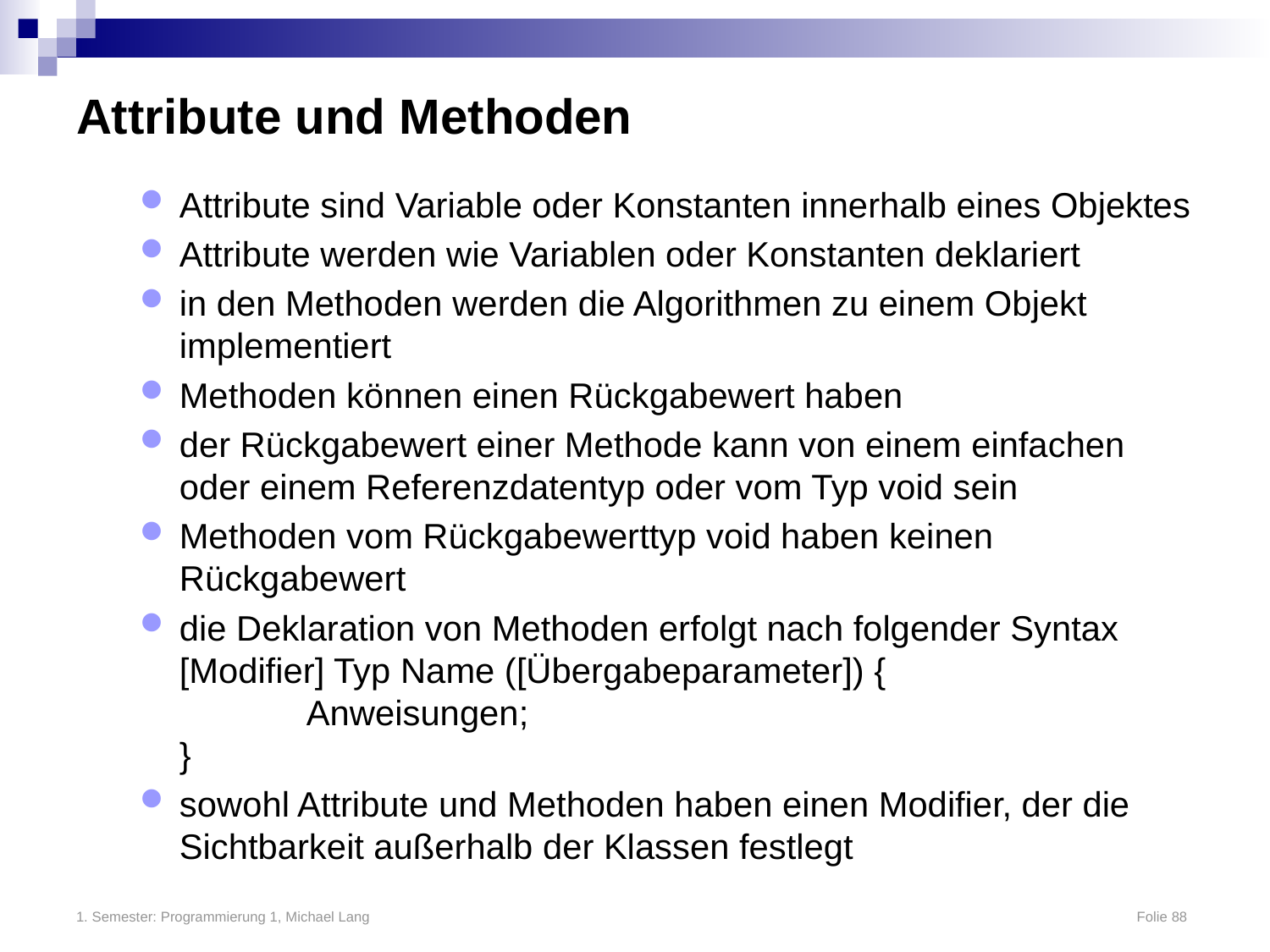

# Attribute und Methoden
Attribute sind Variable oder Konstanten innerhalb eines Objektes
Attribute werden wie Variablen oder Konstanten deklariert
in den Methoden werden die Algorithmen zu einem Objekt implementiert
Methoden können einen Rückgabewert haben
der Rückgabewert einer Methode kann von einem einfachen oder einem Referenzdatentyp oder vom Typ void sein
Methoden vom Rückgabewerttyp void haben keinen Rückgabewert
die Deklaration von Methoden erfolgt nach folgender Syntax
[Modifier] Typ Name ([Übergabeparameter]) {
	Anweisungen;
}
sowohl Attribute und Methoden haben einen Modifier, der die Sichtbarkeit außerhalb der Klassen festlegt
1. Semester: Programmierung 1, Michael Lang	Folie 88